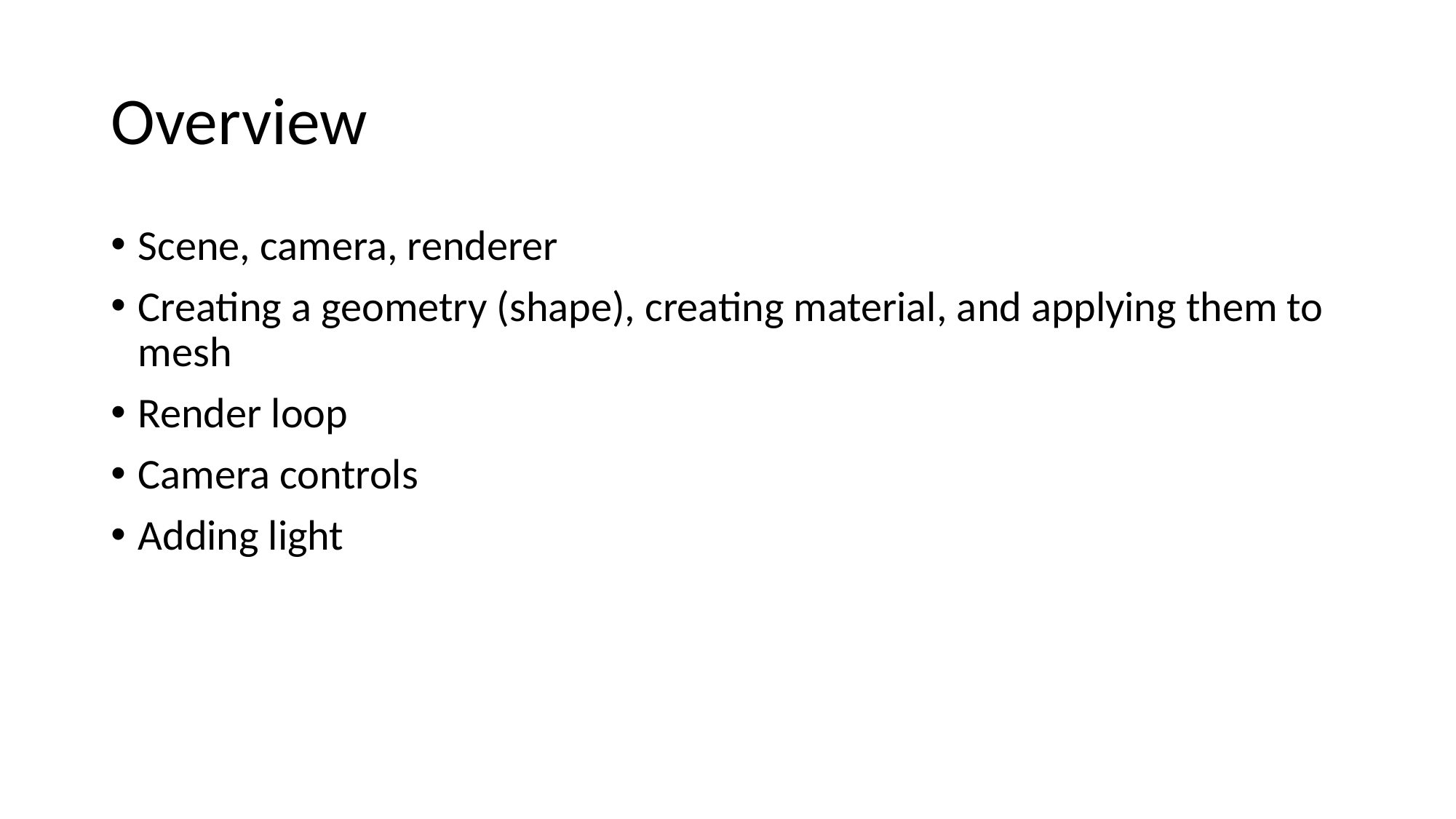

# Overview
Scene, camera, renderer
Creating a geometry (shape), creating material, and applying them to mesh
Render loop
Camera controls
Adding light